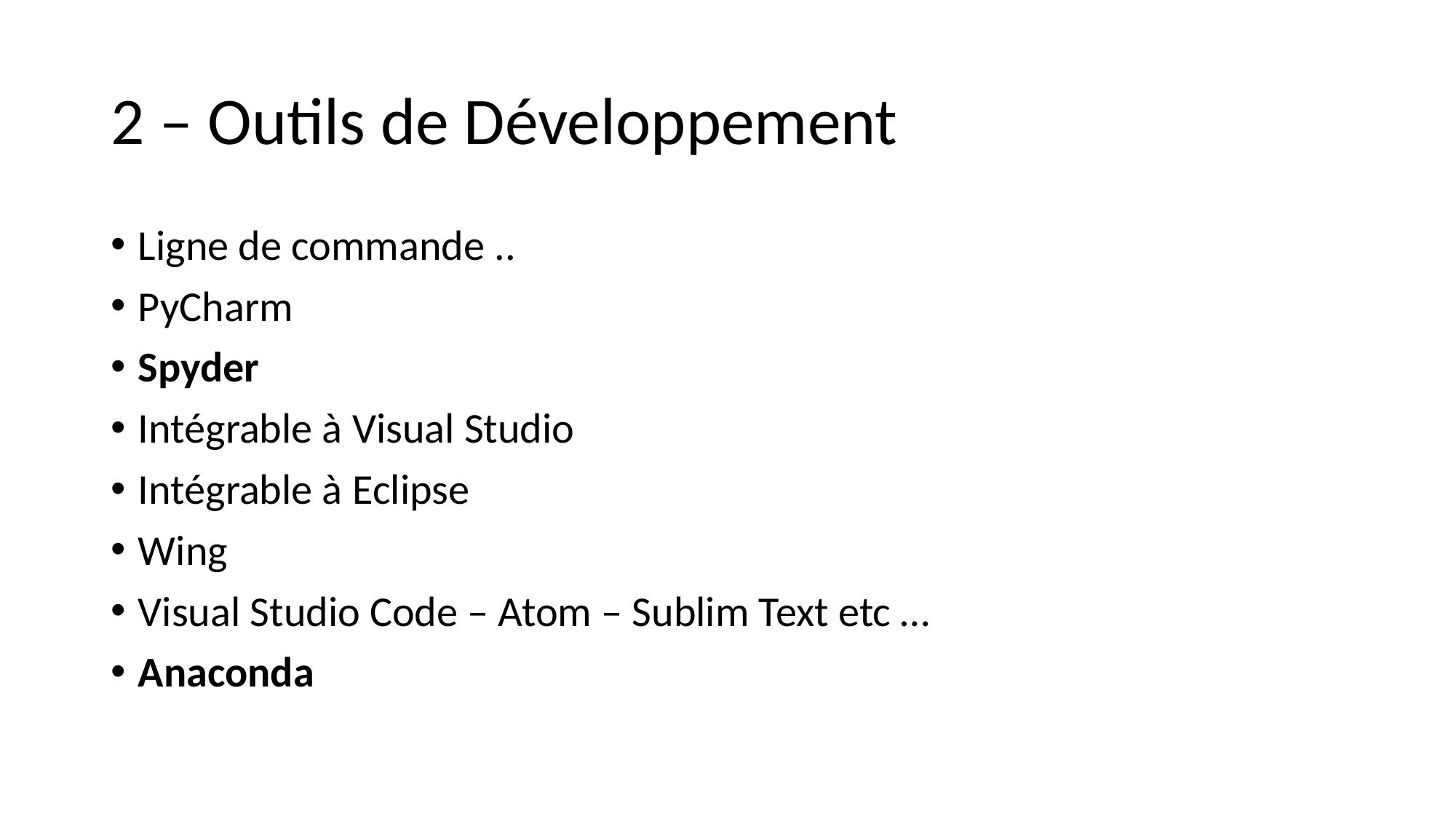

# 2 – Outils de Développement
Ligne de commande ..
PyCharm
Spyder
Intégrable à Visual Studio
Intégrable à Eclipse
Wing
Visual Studio Code – Atom – Sublim Text etc …
Anaconda